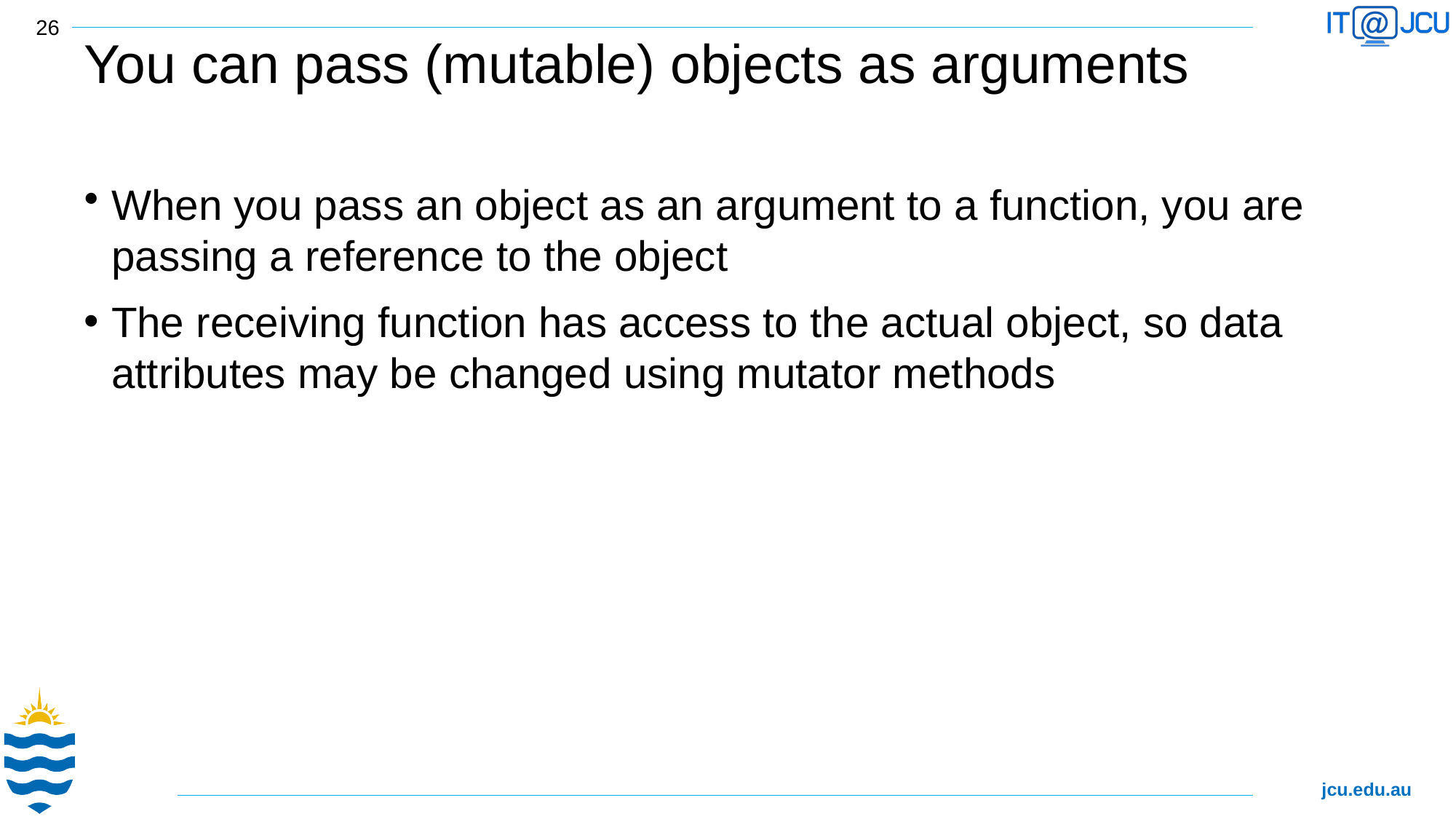

26
# You can pass (mutable) objects as arguments
When you pass an object as an argument to a function, you are passing a reference to the object
The receiving function has access to the actual object, so data attributes may be changed using mutator methods